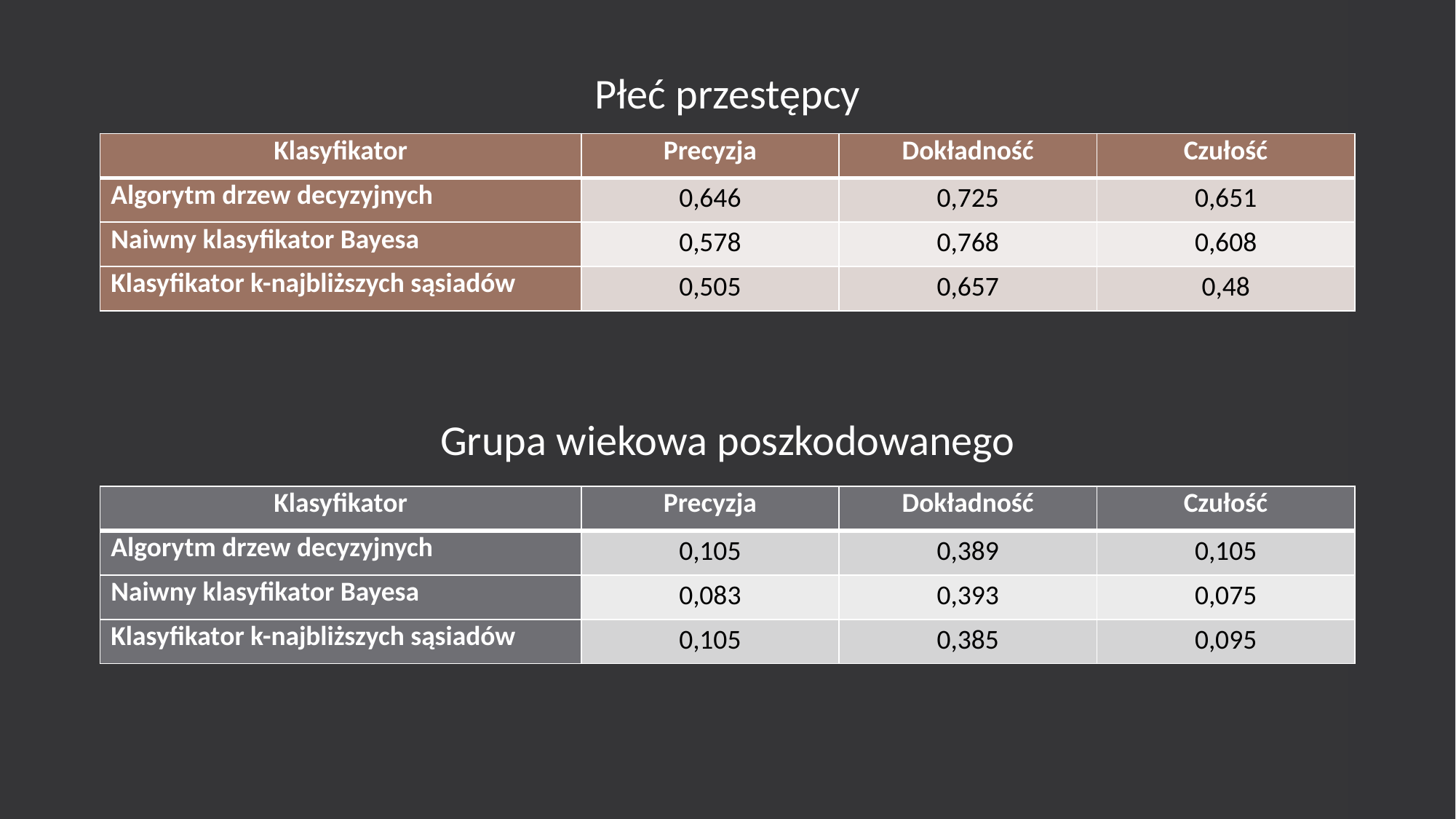

Płeć przestępcy
| Klasyfikator | Precyzja | Dokładność | Czułość |
| --- | --- | --- | --- |
| Algorytm drzew decyzyjnych | 0,646 | 0,725 | 0,651 |
| Naiwny klasyfikator Bayesa | 0,578 | 0,768 | 0,608 |
| Klasyfikator k-najbliższych sąsiadów | 0,505 | 0,657 | 0,48 |
Grupa wiekowa poszkodowanego
| Klasyfikator | Precyzja | Dokładność | Czułość |
| --- | --- | --- | --- |
| Algorytm drzew decyzyjnych | 0,105 | 0,389 | 0,105 |
| Naiwny klasyfikator Bayesa | 0,083 | 0,393 | 0,075 |
| Klasyfikator k-najbliższych sąsiadów | 0,105 | 0,385 | 0,095 |